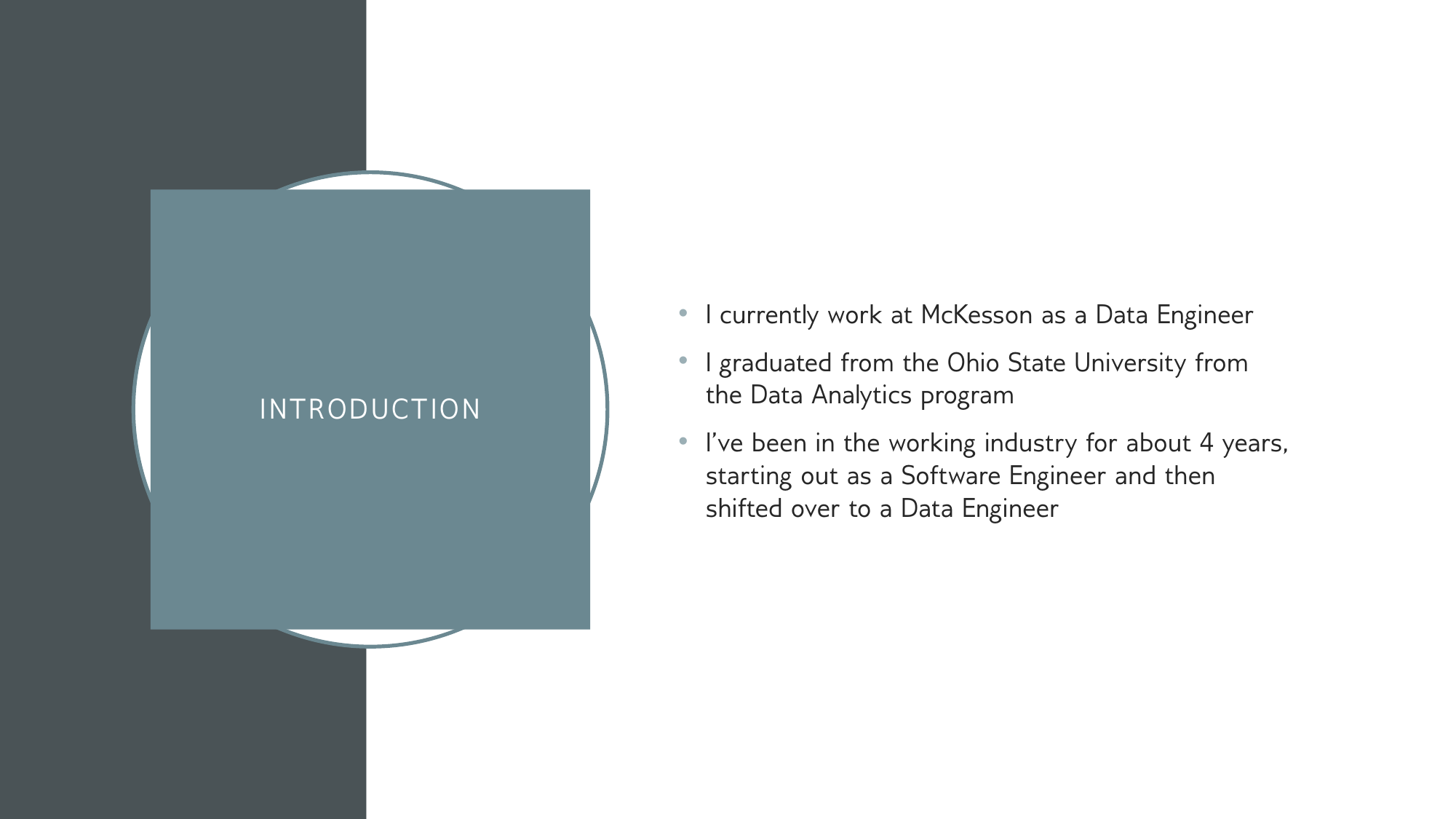

I currently work at McKesson as a Data Engineer
I graduated from the Ohio State University from the Data Analytics program
I’ve been in the working industry for about 4 years, starting out as a Software Engineer and then shifted over to a Data Engineer

# Introduction